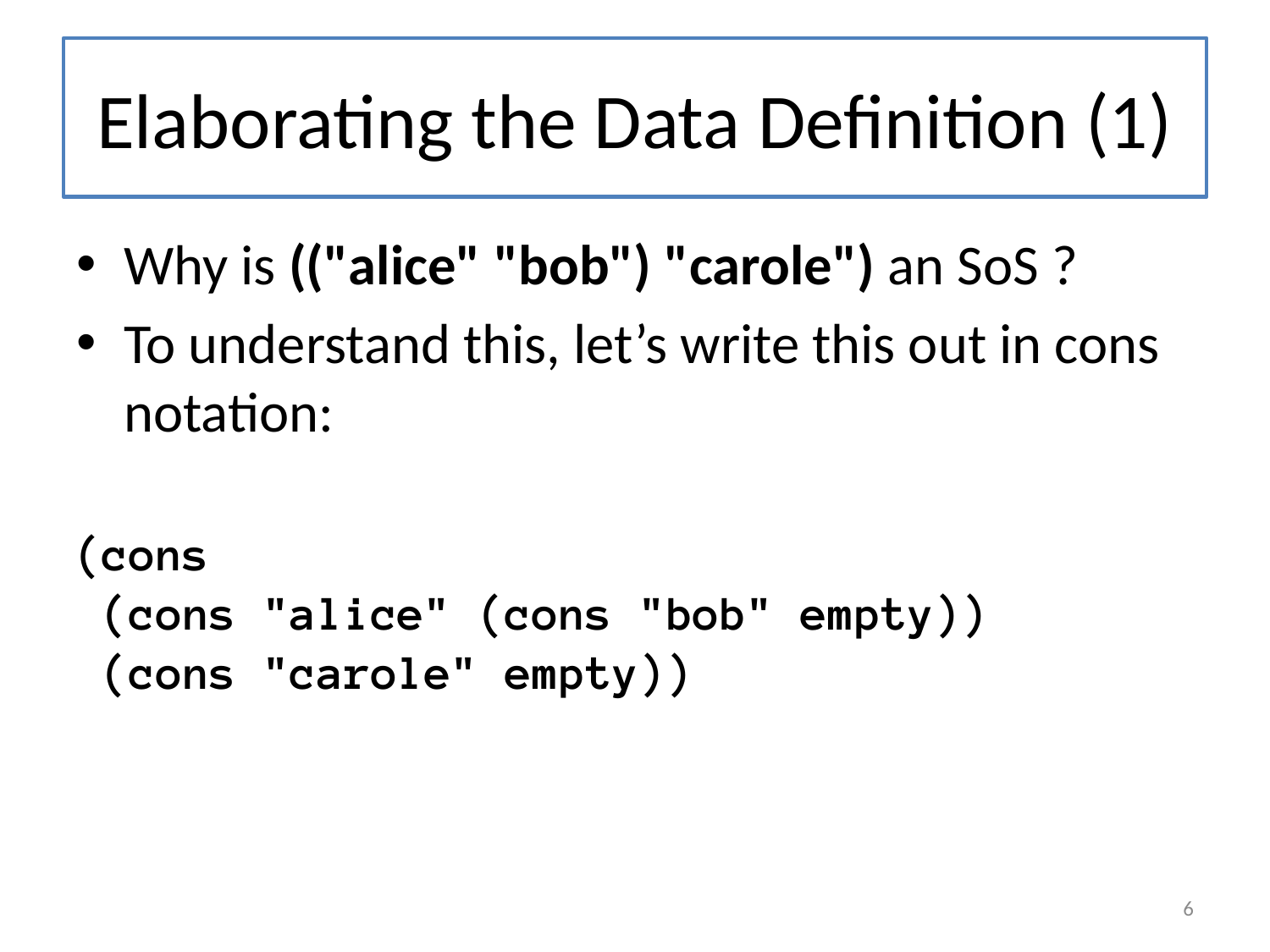

# Elaborating the Data Definition (1)
Why is (("alice" "bob") "carole") an SoS ?
To understand this, let’s write this out in cons notation:

(cons
 (cons "alice" (cons "bob" empty))
 (cons "carole" empty))
6